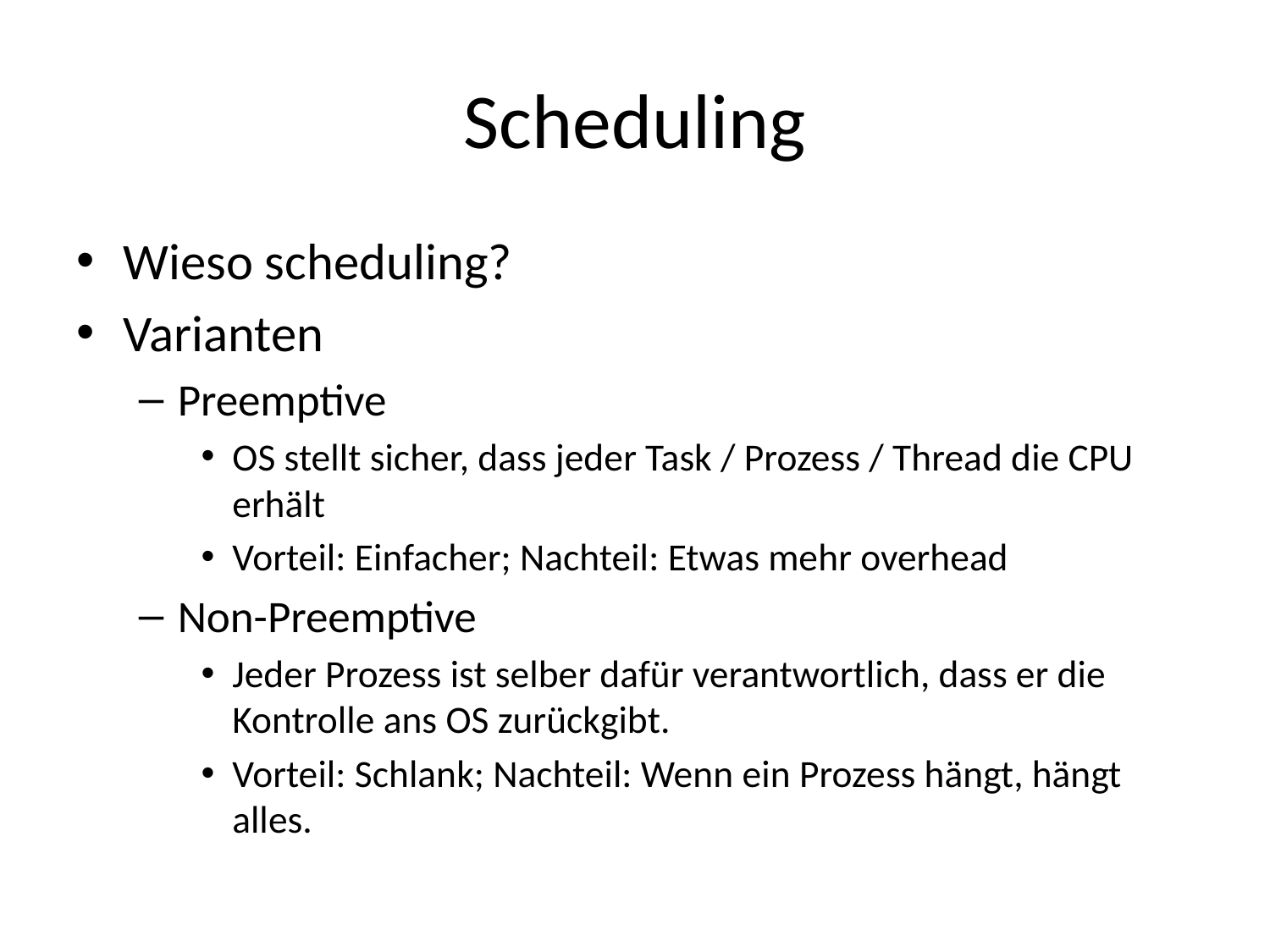

# Scheduling
Wieso scheduling?
Varianten
Preemptive
OS stellt sicher, dass jeder Task / Prozess / Thread die CPU erhält
Vorteil: Einfacher; Nachteil: Etwas mehr overhead
Non-Preemptive
Jeder Prozess ist selber dafür verantwortlich, dass er die Kontrolle ans OS zurückgibt.
Vorteil: Schlank; Nachteil: Wenn ein Prozess hängt, hängt alles.